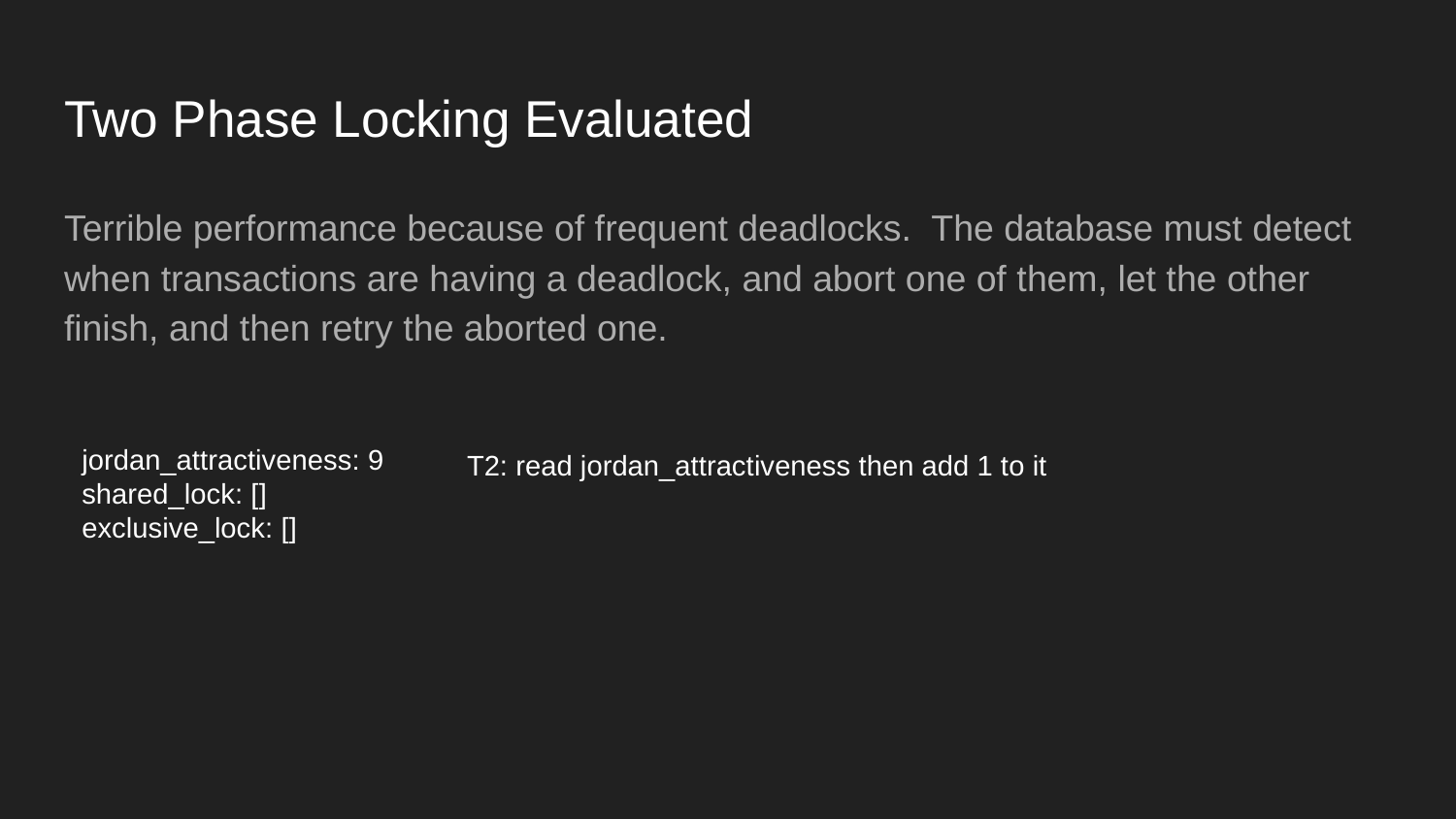

# Two Phase Locking Evaluated
Terrible performance because of frequent deadlocks.  The database must detect when transactions are having a deadlock, and abort one of them, let the other finish, and then retry the aborted one.
jordan_attractiveness: 9
shared_lock: []
exclusive_lock: []
T2: read jordan_attractiveness then add 1 to it